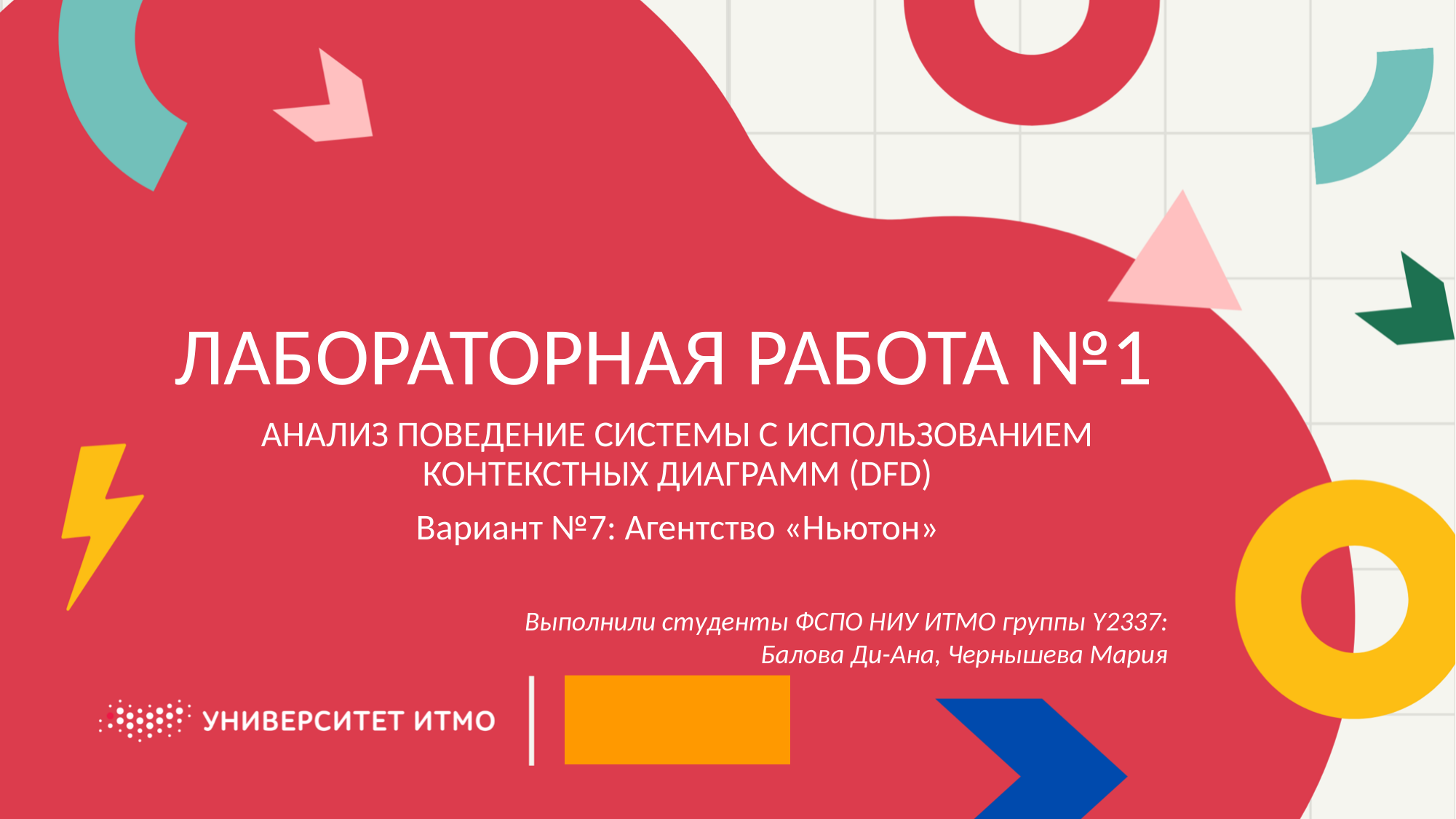

# ЛАБОРАТОРНАЯ РАБОТА №1
АНАЛИЗ ПОВЕДЕНИЕ СИСТЕМЫ С ИСПОЛЬЗОВАНИЕМ КОНТЕКСТНЫХ ДИАГРАММ (DFD)
Вариант №7: Агентство «Ньютон»
Выполнили студенты ФСПО НИУ ИТМО группы Y2337:
Балова Ди-Ана, Чернышева Мария